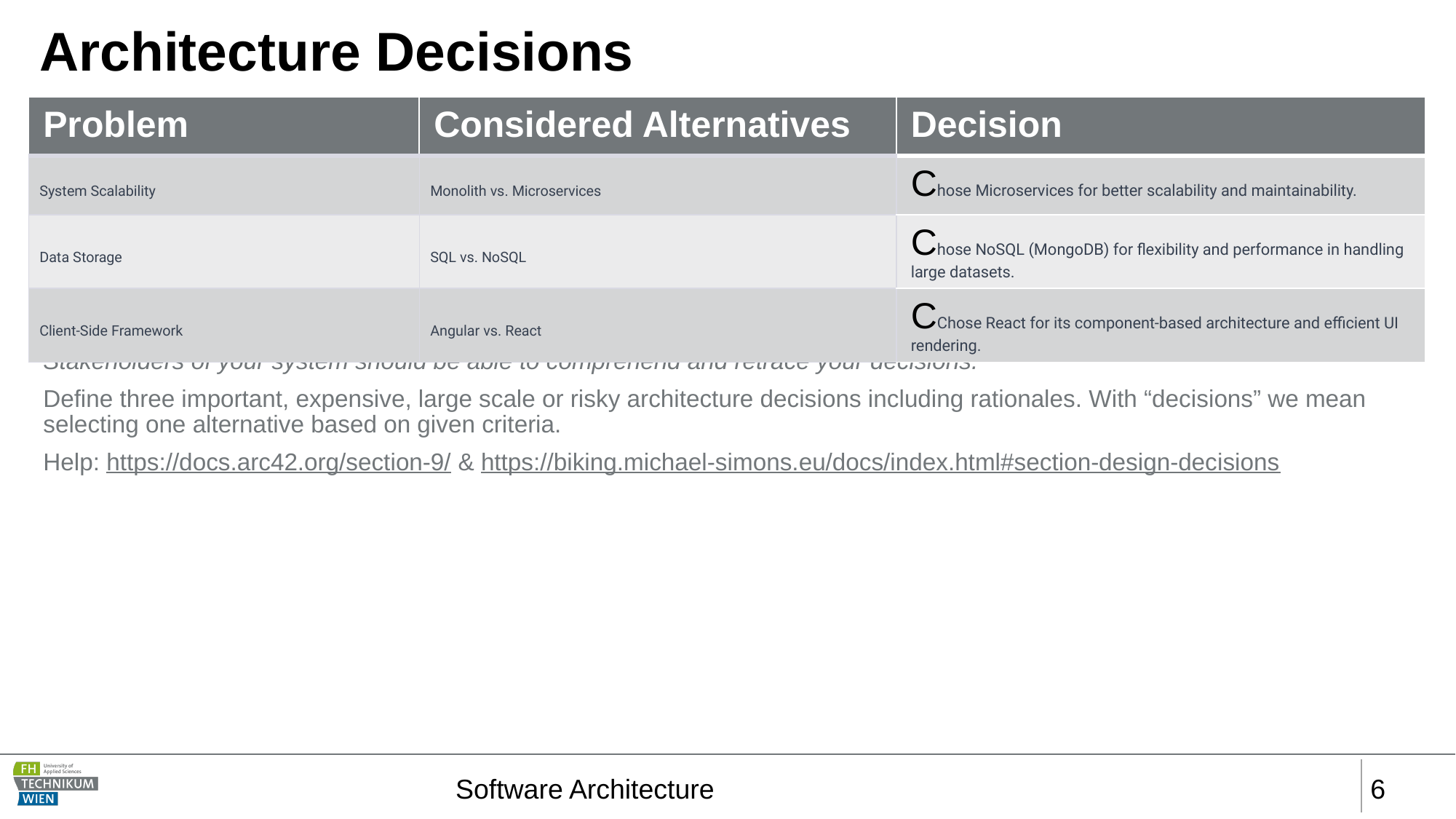

# Architecture Decisions
| Problem | Considered Alternatives | Decision |
| --- | --- | --- |
| System Scalability | Monolith vs. Microservices | Chose Microservices for better scalability and maintainability. |
| Data Storage | SQL vs. NoSQL | Chose NoSQL (MongoDB) for flexibility and performance in handling large datasets. |
| Client-Side Framework | Angular vs. React | CChose React for its component-based architecture and efficient UI rendering. |
Stakeholders of your system should be able to comprehend and retrace your decisions.
Define three important, expensive, large scale or risky architecture decisions including rationales. With “decisions” we mean selecting one alternative based on given criteria.
Help: https://docs.arc42.org/section-9/ & https://biking.michael-simons.eu/docs/index.html#section-design-decisions
Software Architecture
6